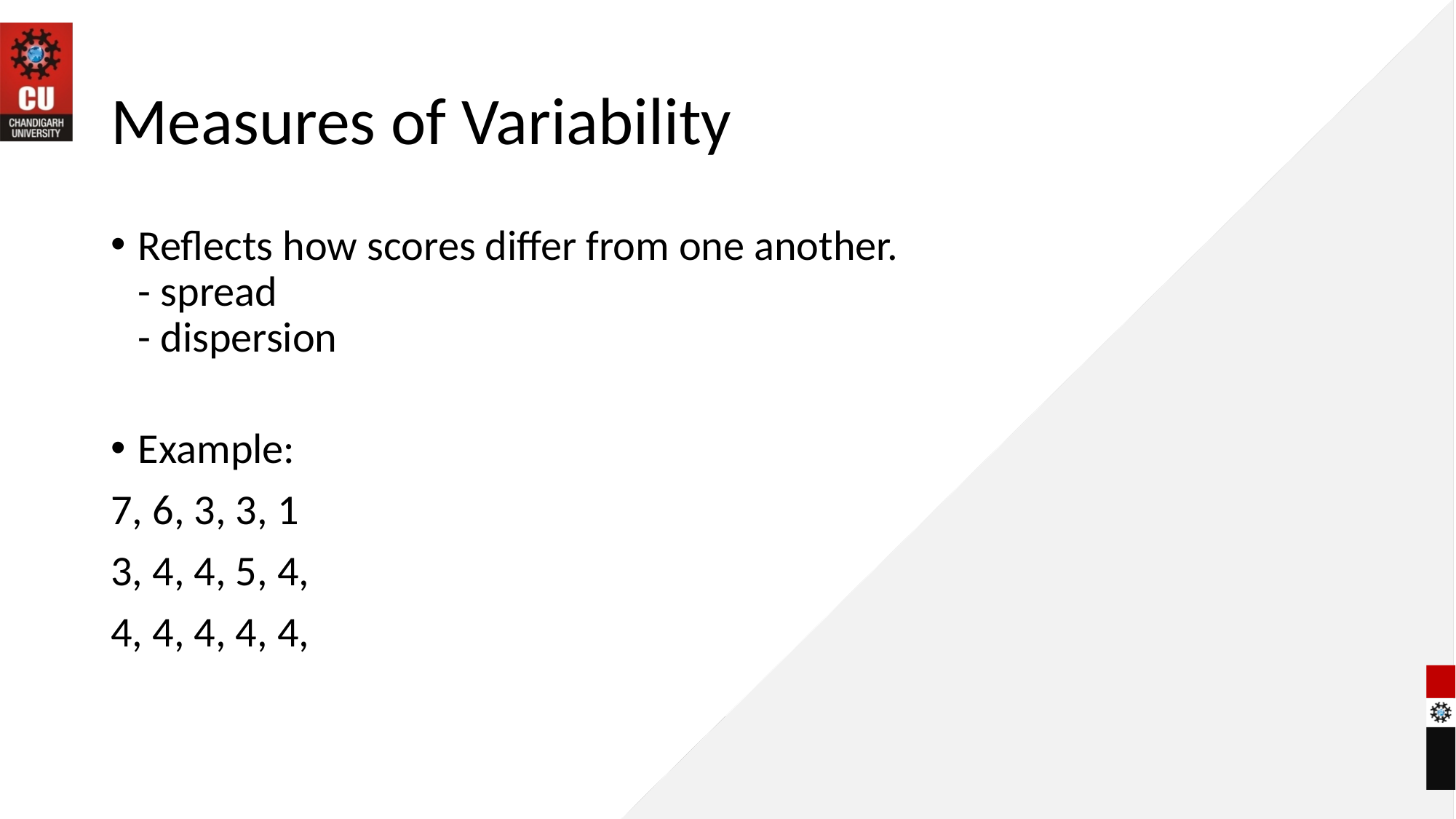

# Measures of Variability
Reflects how scores differ from one another.
- spread
- dispersion
Example:
7, 6, 3, 3, 1
3, 4, 4, 5, 4,
4, 4, 4, 4, 4,